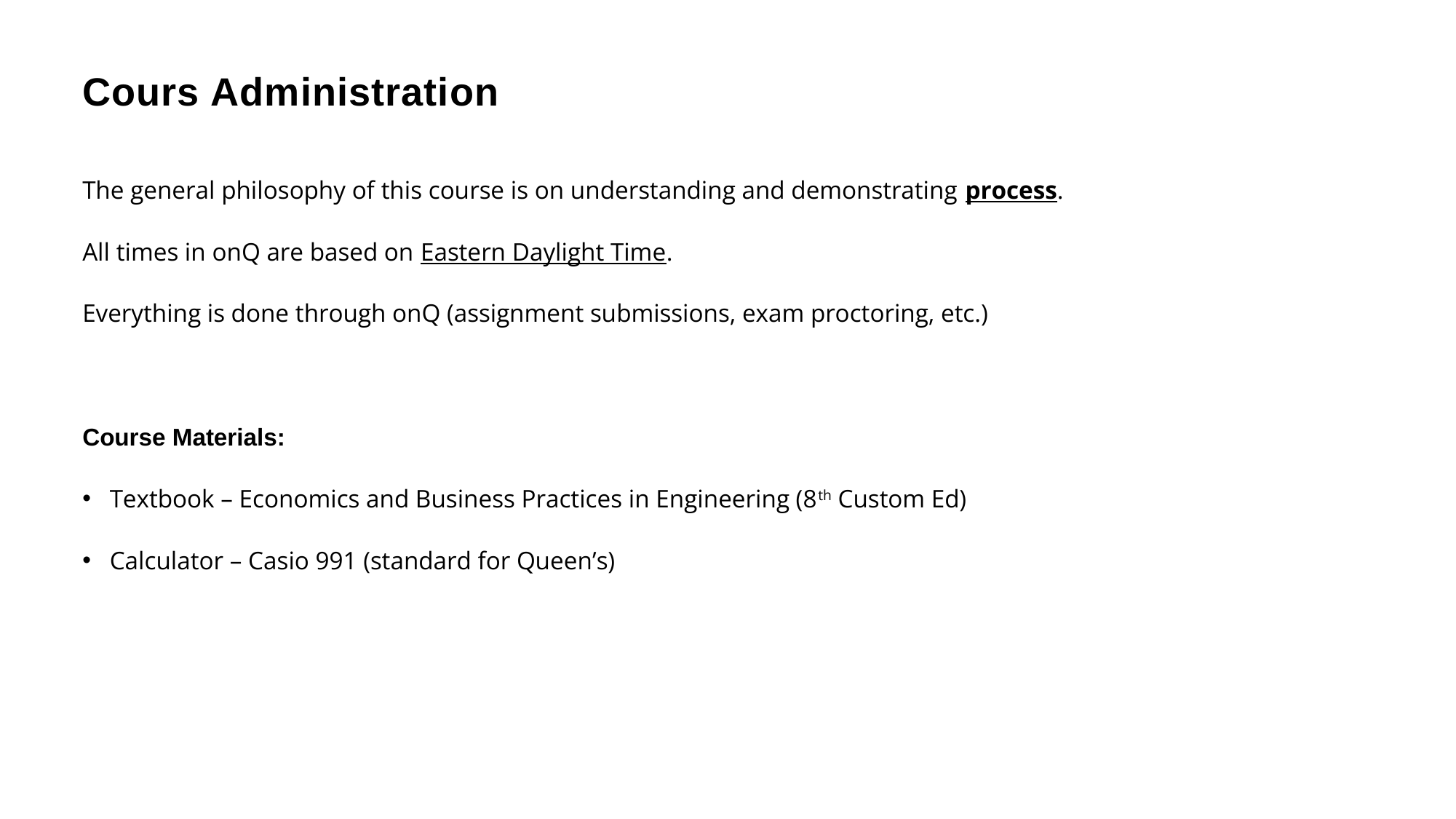

# Cours Administration
The general philosophy of this course is on understanding and demonstrating process.
All times in onQ are based on Eastern Daylight Time.
Everything is done through onQ (assignment submissions, exam proctoring, etc.)

Course Materials:
Textbook – Economics and Business Practices in Engineering (8th Custom Ed)
Calculator – Casio 991 (standard for Queen’s)